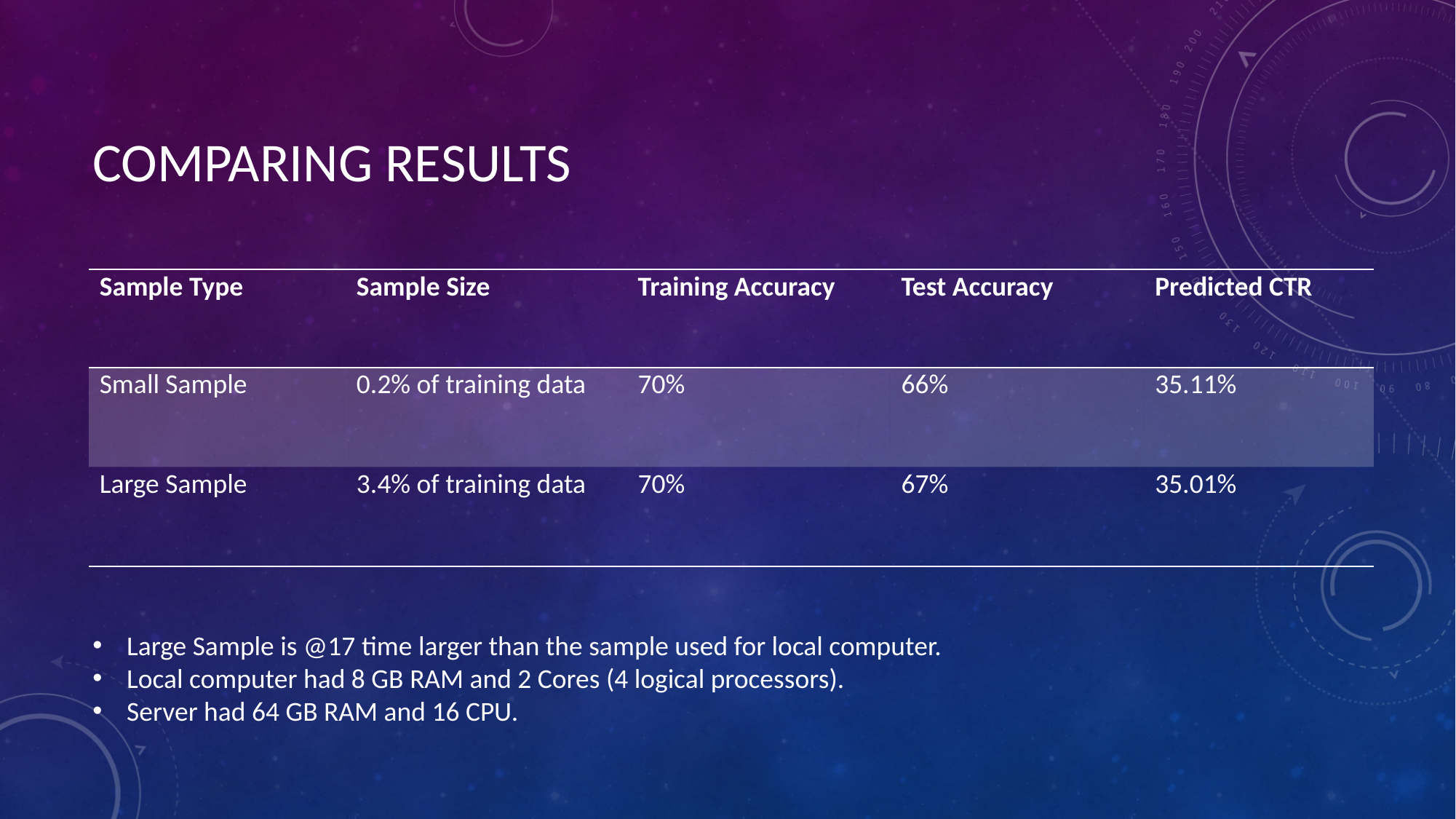

# Comparing RESULTS
| Sample Type | Sample Size | Training Accuracy | Test Accuracy | Predicted CTR |
| --- | --- | --- | --- | --- |
| Small Sample | 0.2% of training data | 70% | 66% | 35.11% |
| Large Sample | 3.4% of training data | 70% | 67% | 35.01% |
Large Sample is @17 time larger than the sample used for local computer.
Local computer had 8 GB RAM and 2 Cores (4 logical processors).
Server had 64 GB RAM and 16 CPU.